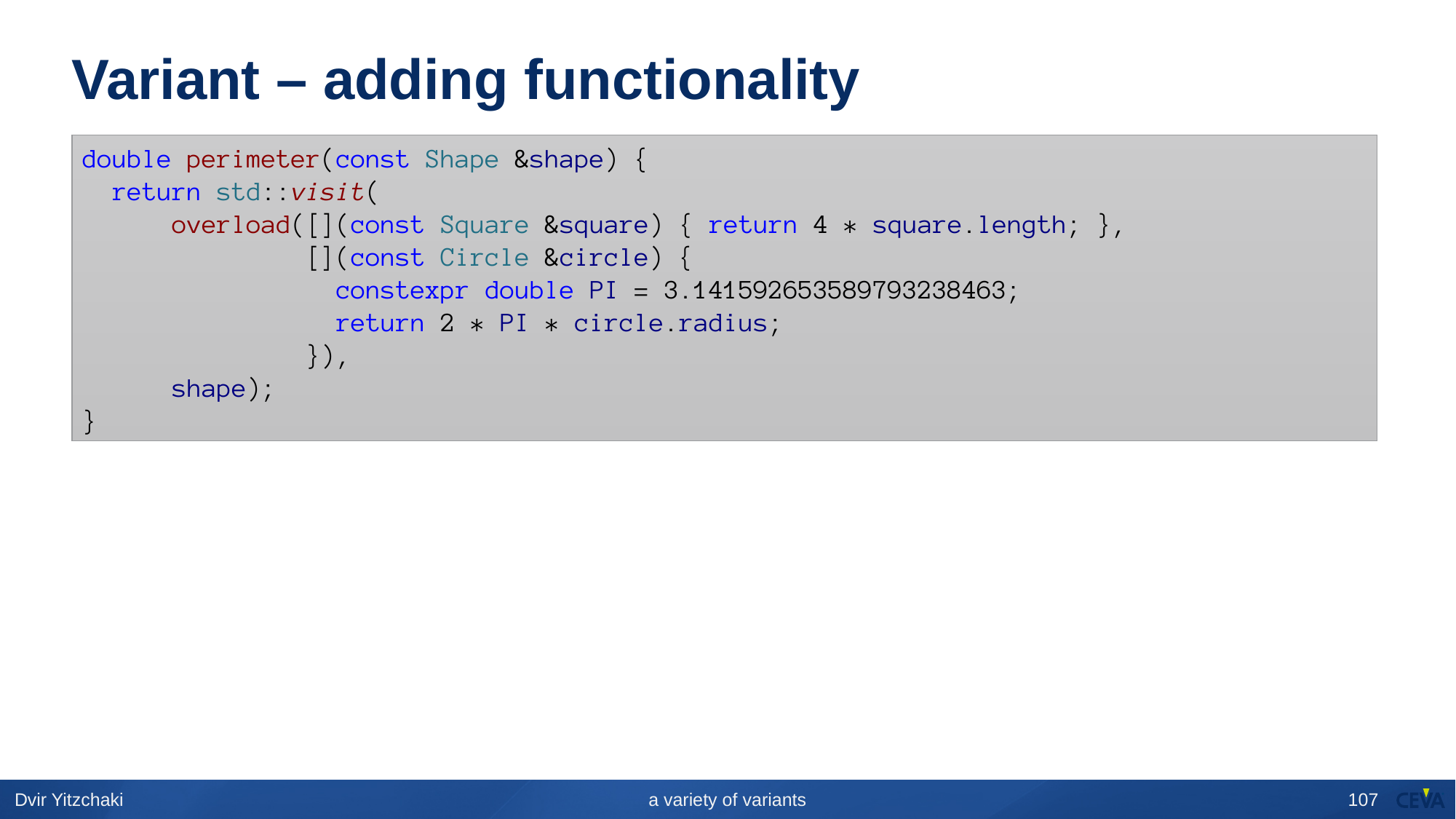

# Variant – adding functionality
double perimeter(const Shape &shape) {
  return std::visit(
      overload([](const Square &square) { return 4 * square.length; },
               [](const Circle &circle) {
                 constexpr double PI = 3.141592653589793238463;
                 return 2 * PI * circle.radius;
               }),
      shape);
}